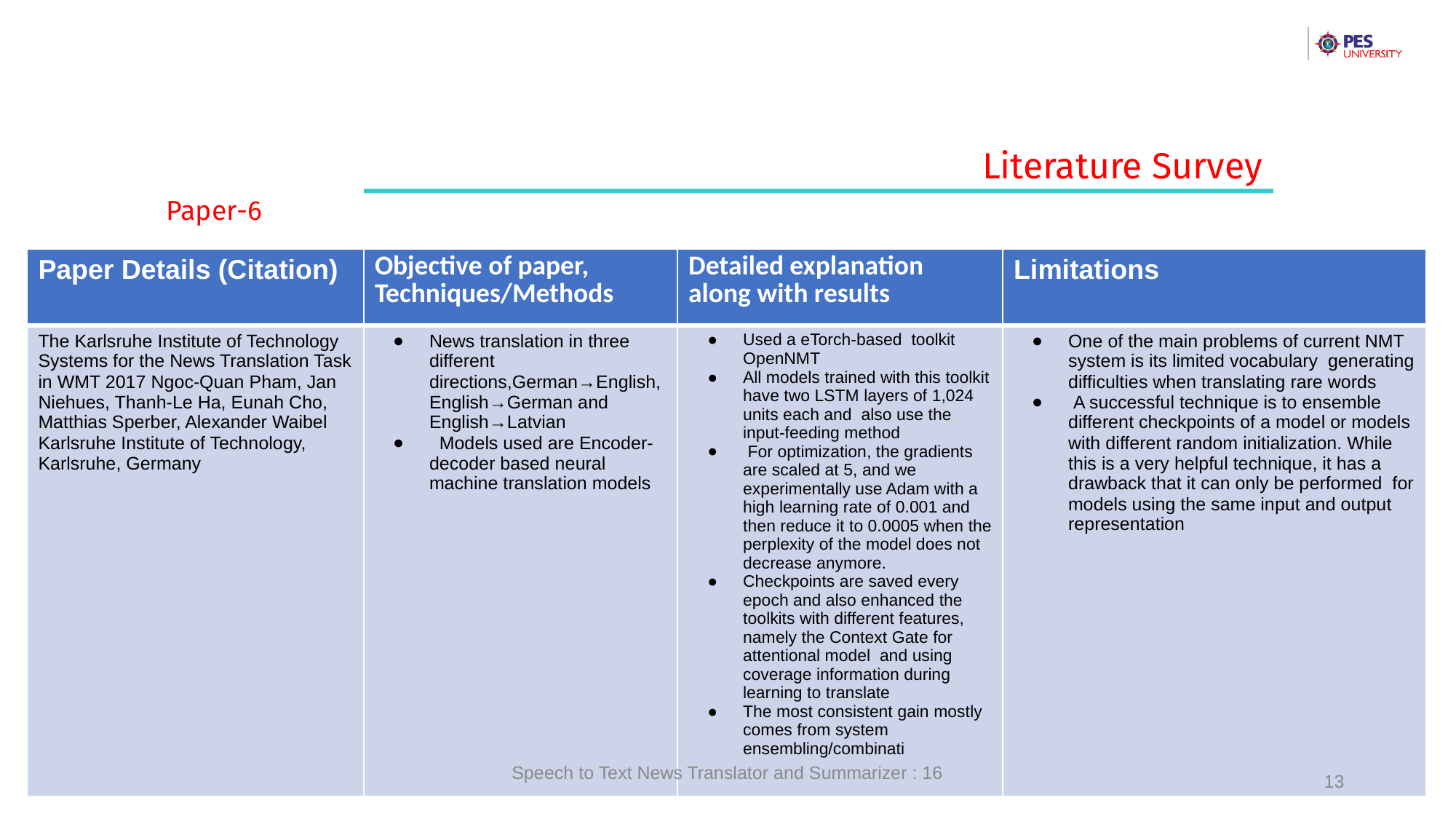

Literature Survey
Paper-6

| Paper Details (Citation) | Objective of paper, Techniques/Methods | Detailed explanation along with results | Limitations |
| --- | --- | --- | --- |
| The Karlsruhe Institute of Technology Systems for the News Translation Task in WMT 2017 Ngoc-Quan Pham, Jan Niehues, Thanh-Le Ha, Eunah Cho, Matthias Sperber, Alexander Waibel Karlsruhe Institute of Technology, Karlsruhe, Germany | News translation in three different directions,German→English, English→German and English→Latvian Models used are Encoder-decoder based neural machine translation models | Used a eTorch-based toolkit OpenNMT All models trained with this toolkit have two LSTM layers of 1,024 units each and also use the input-feeding method For optimization, the gradients are scaled at 5, and we experimentally use Adam with a high learning rate of 0.001 and then reduce it to 0.0005 when the perplexity of the model does not decrease anymore. Checkpoints are saved every epoch and also enhanced the toolkits with different features, namely the Context Gate for attentional model and using coverage information during learning to translate The most consistent gain mostly comes from system ensembling/combinati | One of the main problems of current NMT system is its limited vocabulary generating difficulties when translating rare words A successful technique is to ensemble different checkpoints of a model or models with different random initialization. While this is a very helpful technique, it has a drawback that it can only be performed for models using the same input and output representation |
Speech to Text News Translator and Summarizer : 16

13